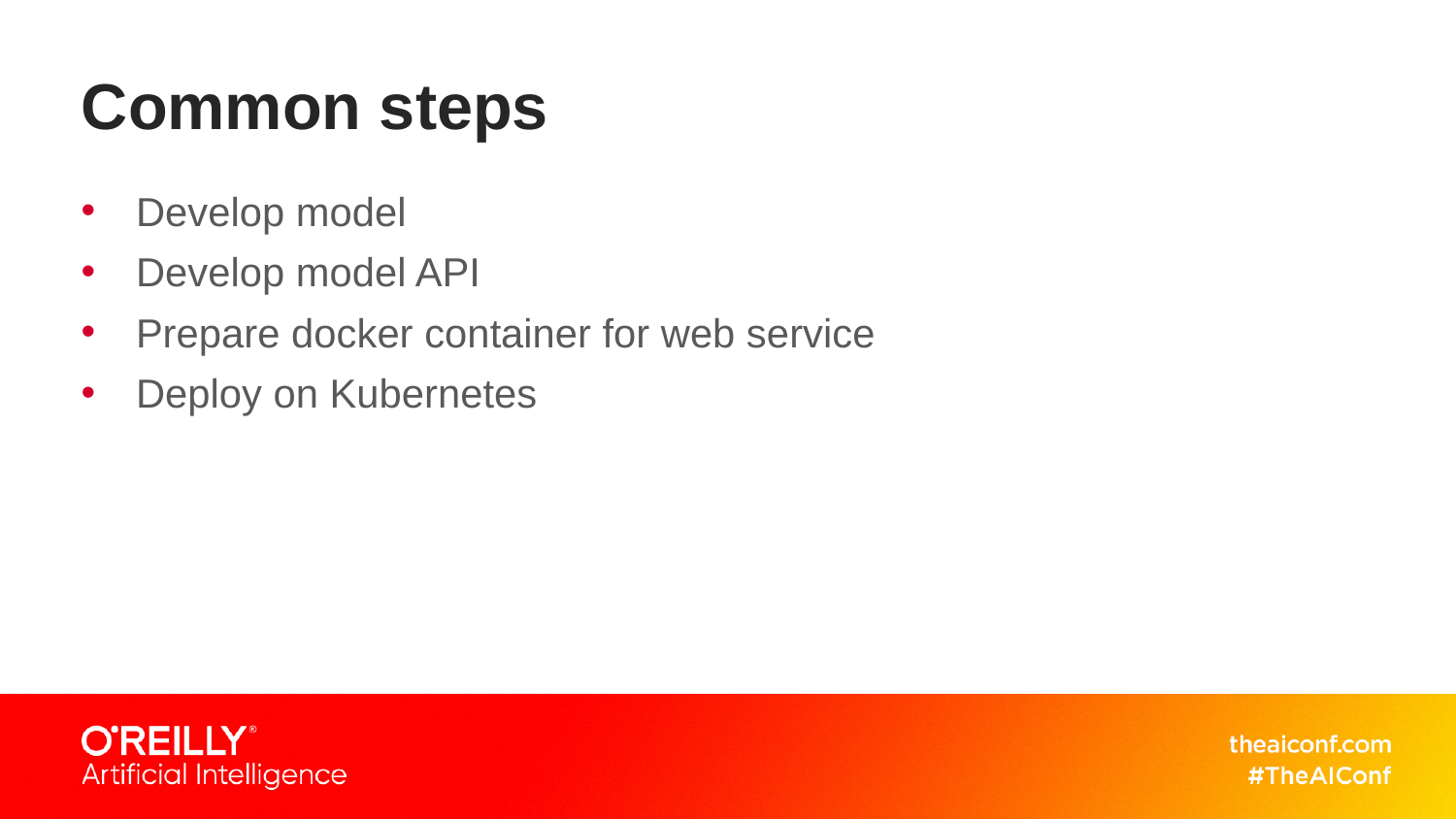

# Common steps
Develop model
Develop model API
Prepare docker container for web service
Deploy on Kubernetes